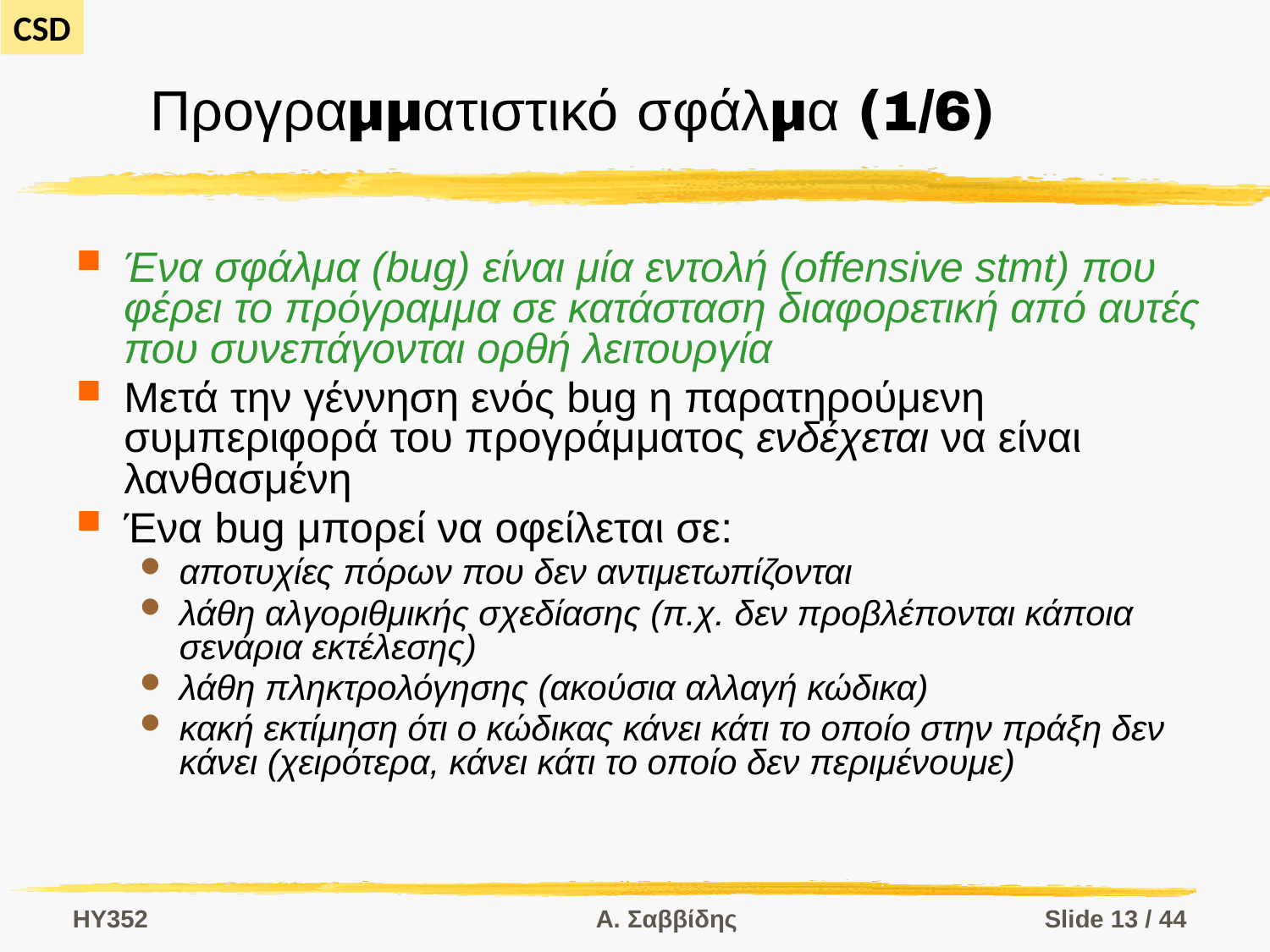

# Προγραμματιστικό σφάλμα (1/6)
Ένα σφάλμα (bug) είναι μία εντολή (offensive stmt) που φέρει το πρόγραμμα σε κατάσταση διαφορετική από αυτές που συνεπάγονται ορθή λειτουργία
Μετά την γέννηση ενός bug η παρατηρούμενη συμπεριφορά του προγράμματος ενδέχεται να είναι λανθασμένη
Ένα bug μπορεί να οφείλεται σε:
αποτυχίες πόρων που δεν αντιμετωπίζονται
λάθη αλγοριθμικής σχεδίασης (π.χ. δεν προβλέπονται κάποια σενάρια εκτέλεσης)
λάθη πληκτρολόγησης (ακούσια αλλαγή κώδικα)
κακή εκτίμηση ότι ο κώδικας κάνει κάτι το οποίο στην πράξη δεν κάνει (χειρότερα, κάνει κάτι το οποίο δεν περιμένουμε)
HY352
Α. Σαββίδης
Slide 13 / 44